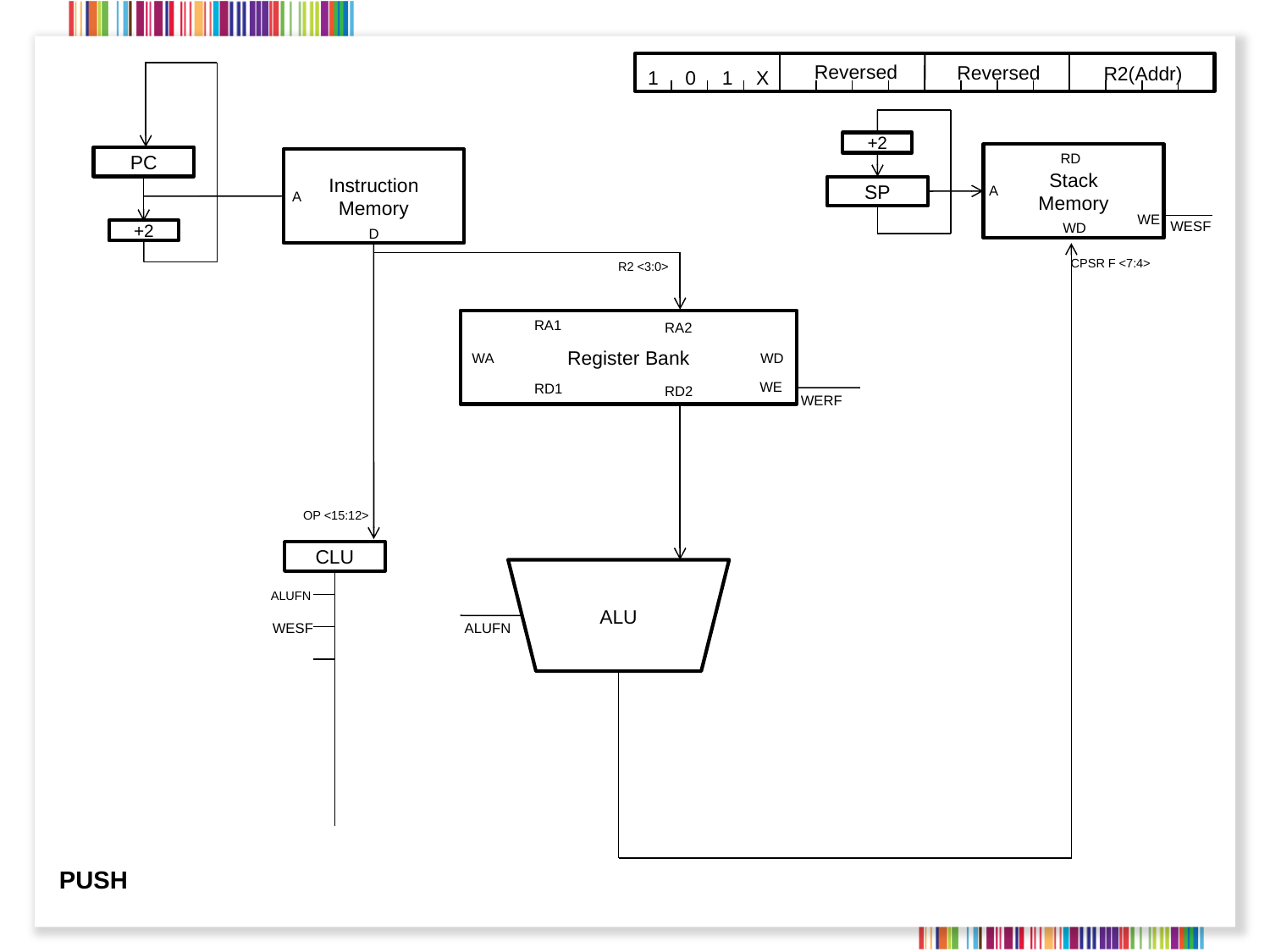

Reversed
Reversed
R2(Addr)
1
0
1
X
+2
RD
Stack
Memory
PC
Instruction
Memory
A
SP
A
WE
WESF
WD
D
+2
CPSR F <7:4>
R2 <3:0>
Register Bank
RA1
RA2
WA
WD
WE
RD1
RD2
WERF
OP <15:12>
CLU

ALUFN
ALU
WESF
ALUFN
PUSH